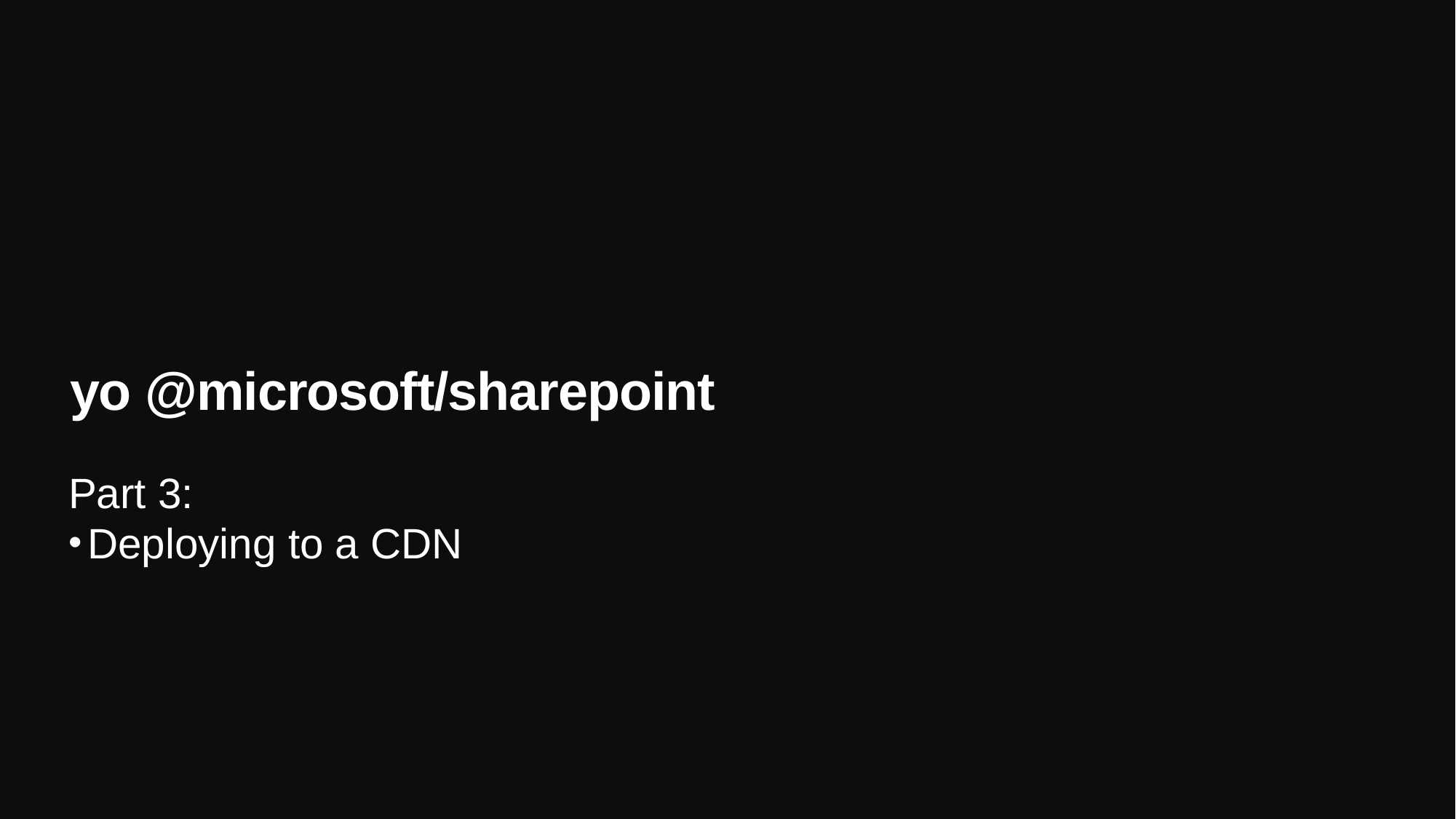

# yo @microsoft/sharepoint
Part 3:
Deploying to a CDN